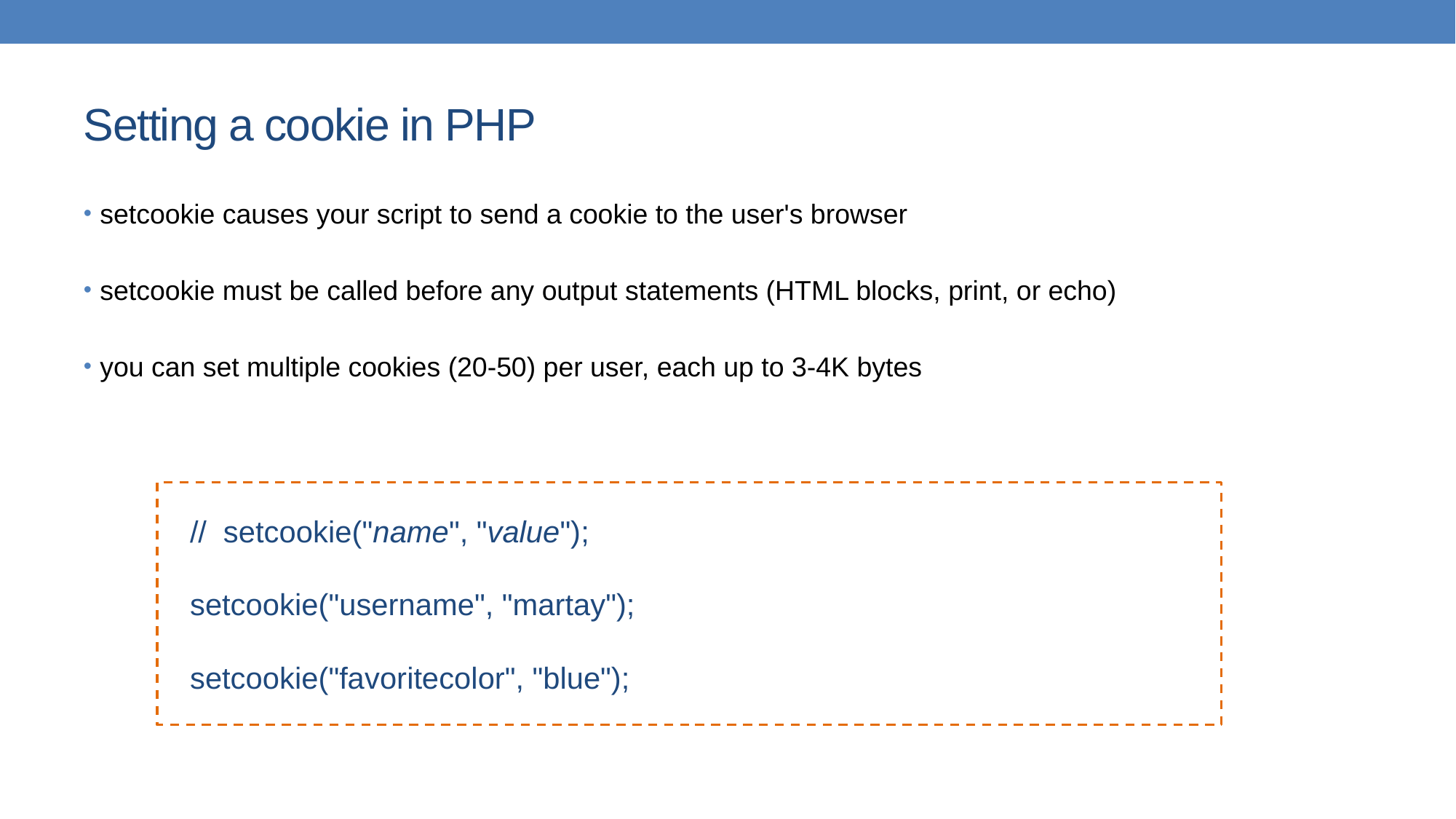

# Setting a cookie in PHP
setcookie causes your script to send a cookie to the user's browser

setcookie must be called before any output statements (HTML blocks, print, or echo)

you can set multiple cookies (20-50) per user, each up to 3-4K bytes

//  setcookie("name", "value");

setcookie("username", "martay");

setcookie("favoritecolor", "blue");